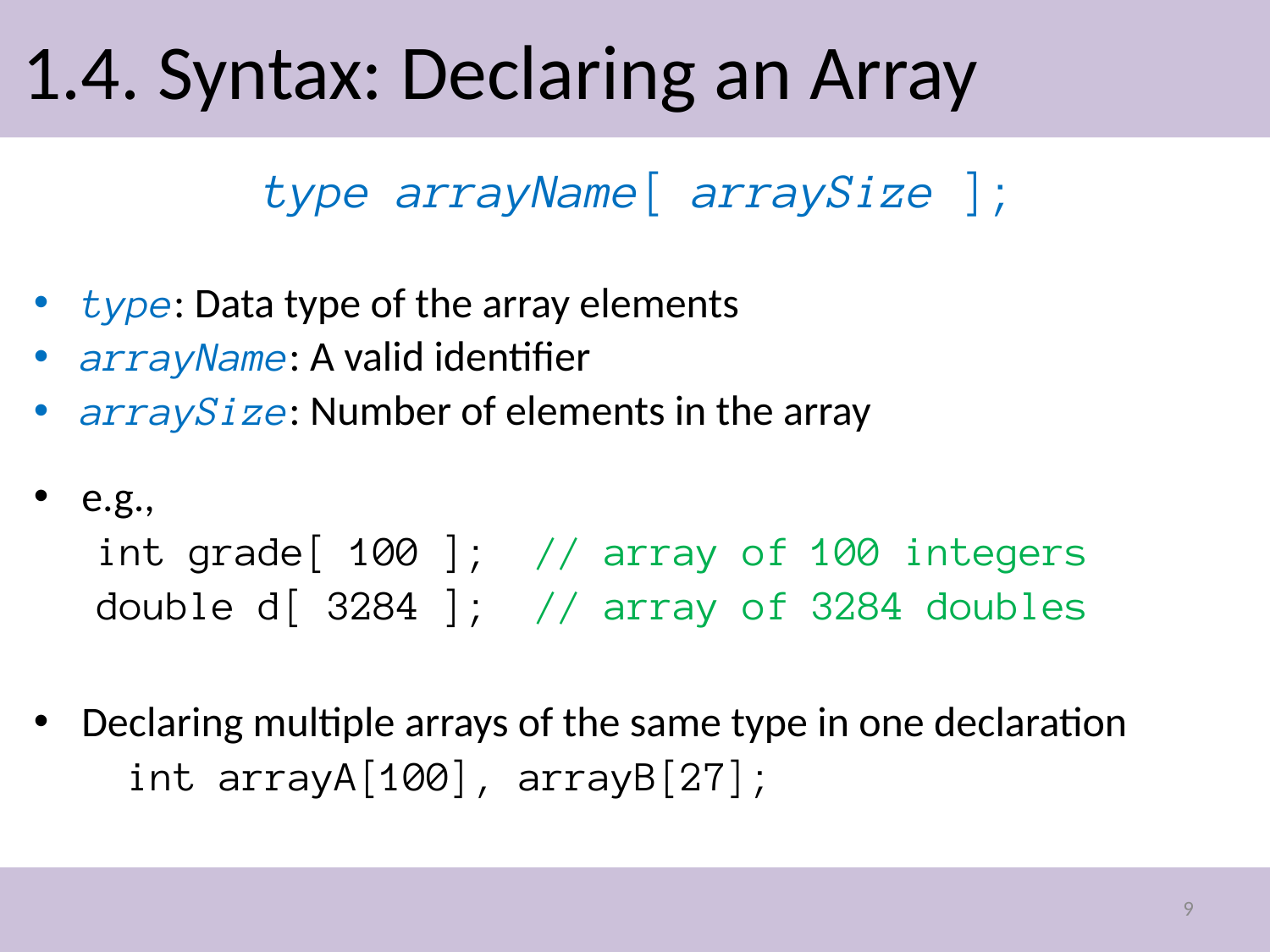

# 1.4. Syntax: Declaring an Array
		type arrayName[ arraySize ];

type: Data type of the array elements
arrayName: A valid identifier
arraySize: Number of elements in the array

e.g.,
int grade[ 100 ];  // array of 100 integers
double d[ 3284 ];  // array of 3284 doubles

Declaring multiple arrays of the same type in one declaration
	  int arrayA[100], arrayB[27];
9